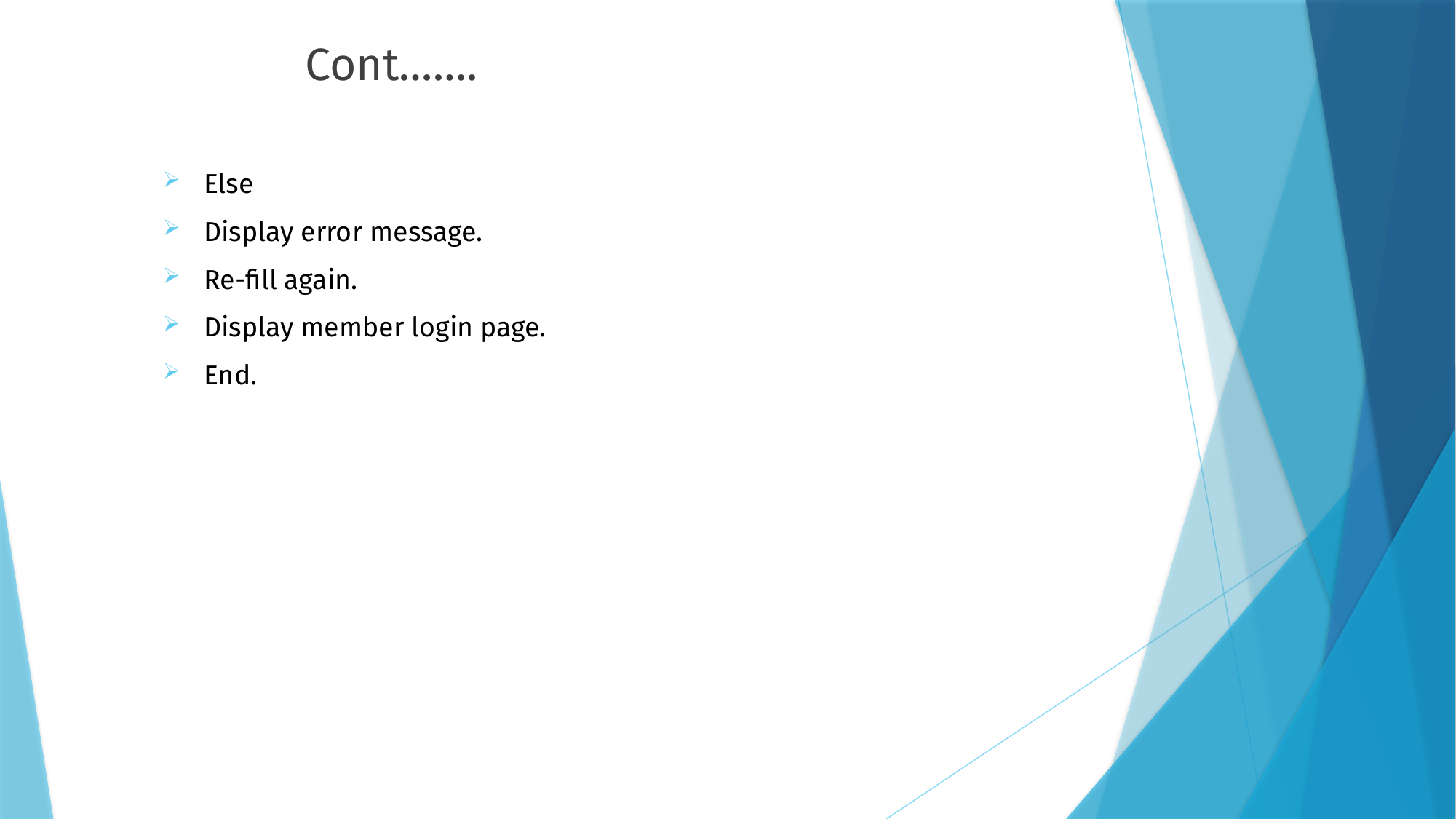

# Cont…….
Else
Display error message.
Re-fill again.
Display member login page.
End.